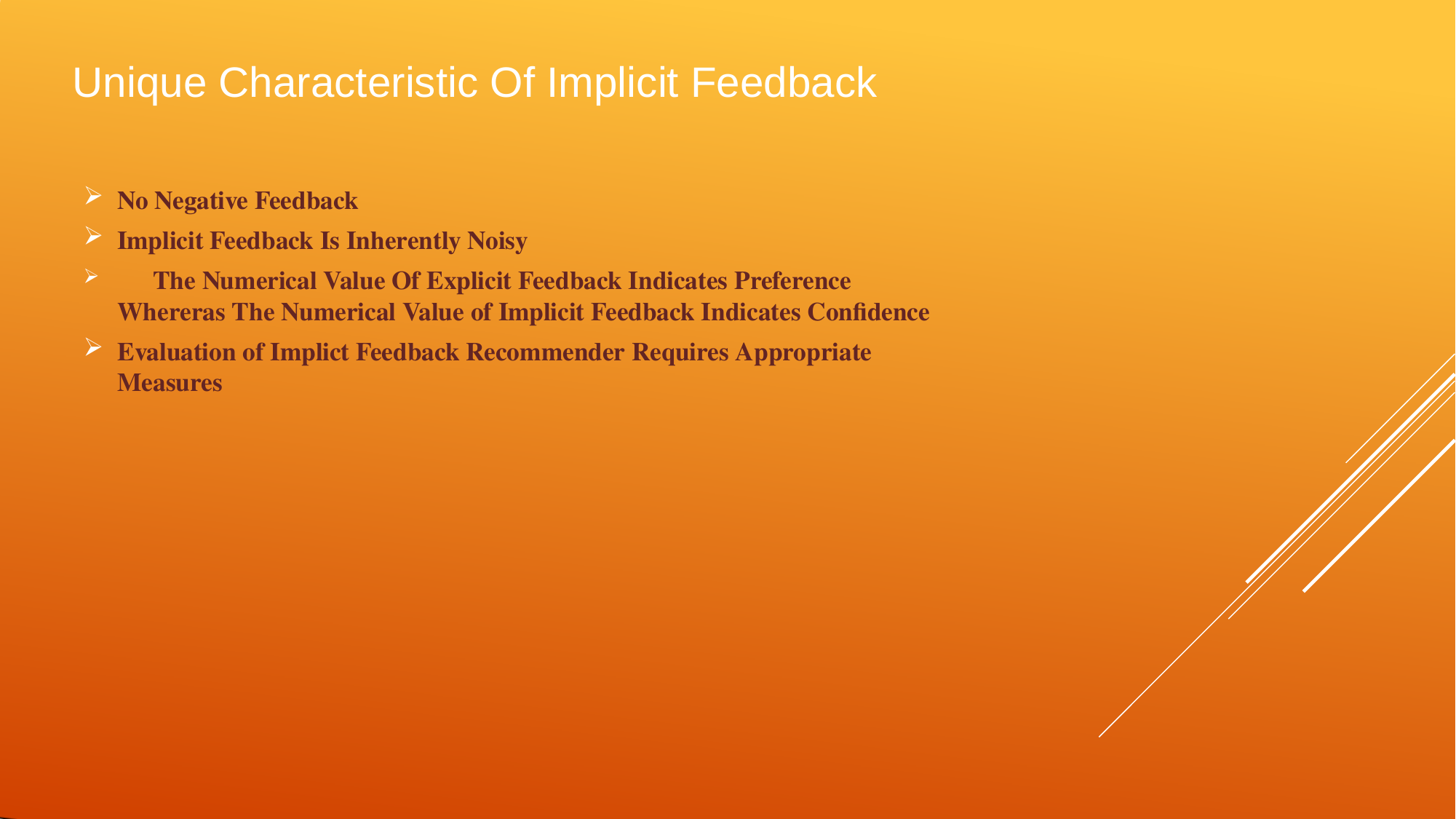

Unique Characteristic Of Implicit Feedback
No Negative Feedback
Implicit Feedback Is Inherently Noisy
	The Numerical Value Of Explicit Feedback Indicates Preference Whereras The Numerical Value of Implicit Feedback Indicates Confidence
Evaluation of Implict Feedback Recommender Requires Appropriate Measures